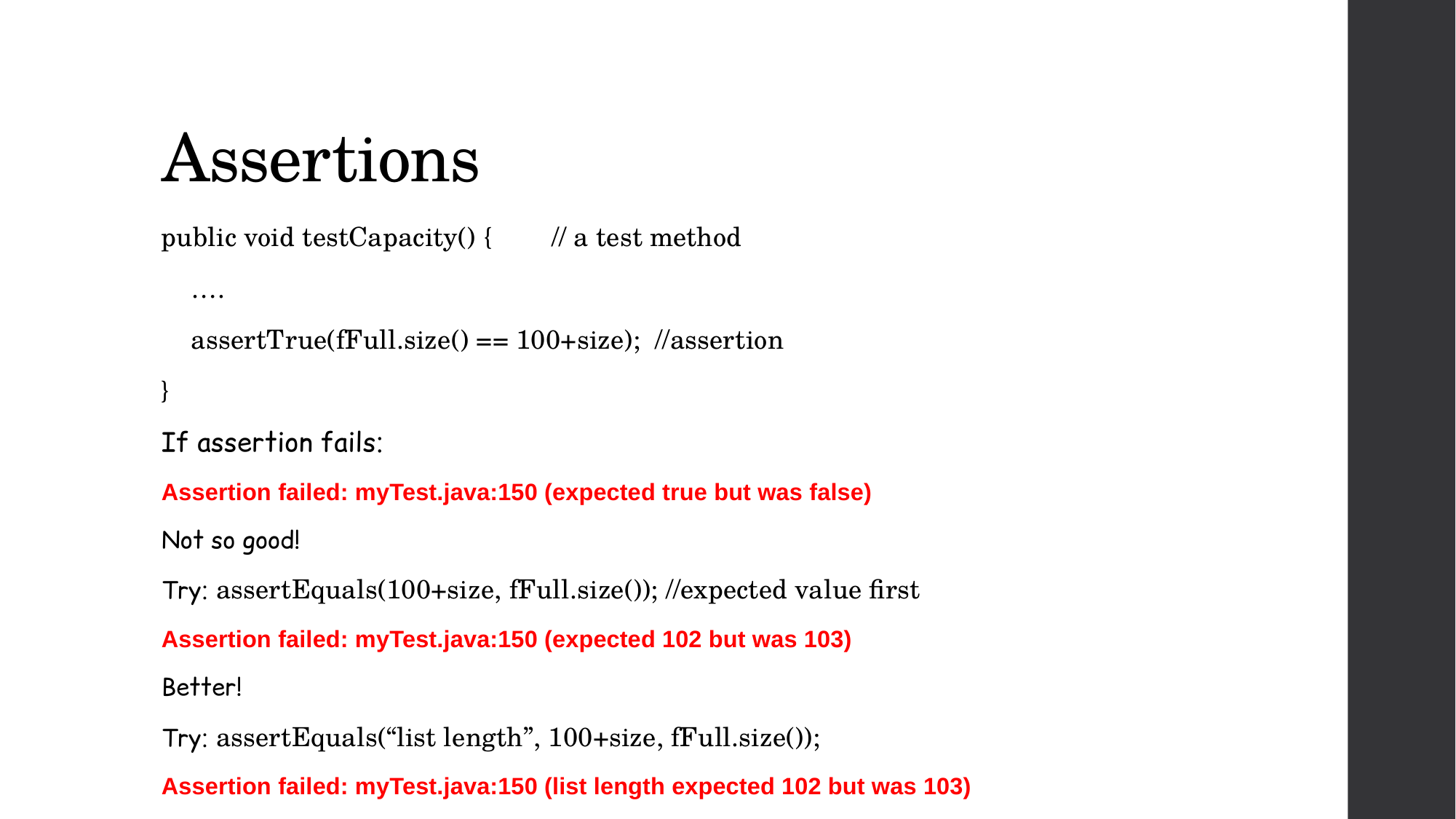

# Assertions
public void testCapacity() {        // a test method
    ….
    assertTrue(fFull.size() == 100+size);  //assertion
}
If assertion fails:
Assertion failed: myTest.java:150 (expected true but was false)
Not so good!
Try: assertEquals(100+size, fFull.size()); //expected value first
Assertion failed: myTest.java:150 (expected 102 but was 103)
Better!
Try: assertEquals(“list length”, 100+size, fFull.size());
Assertion failed: myTest.java:150 (list length expected 102 but was 103)